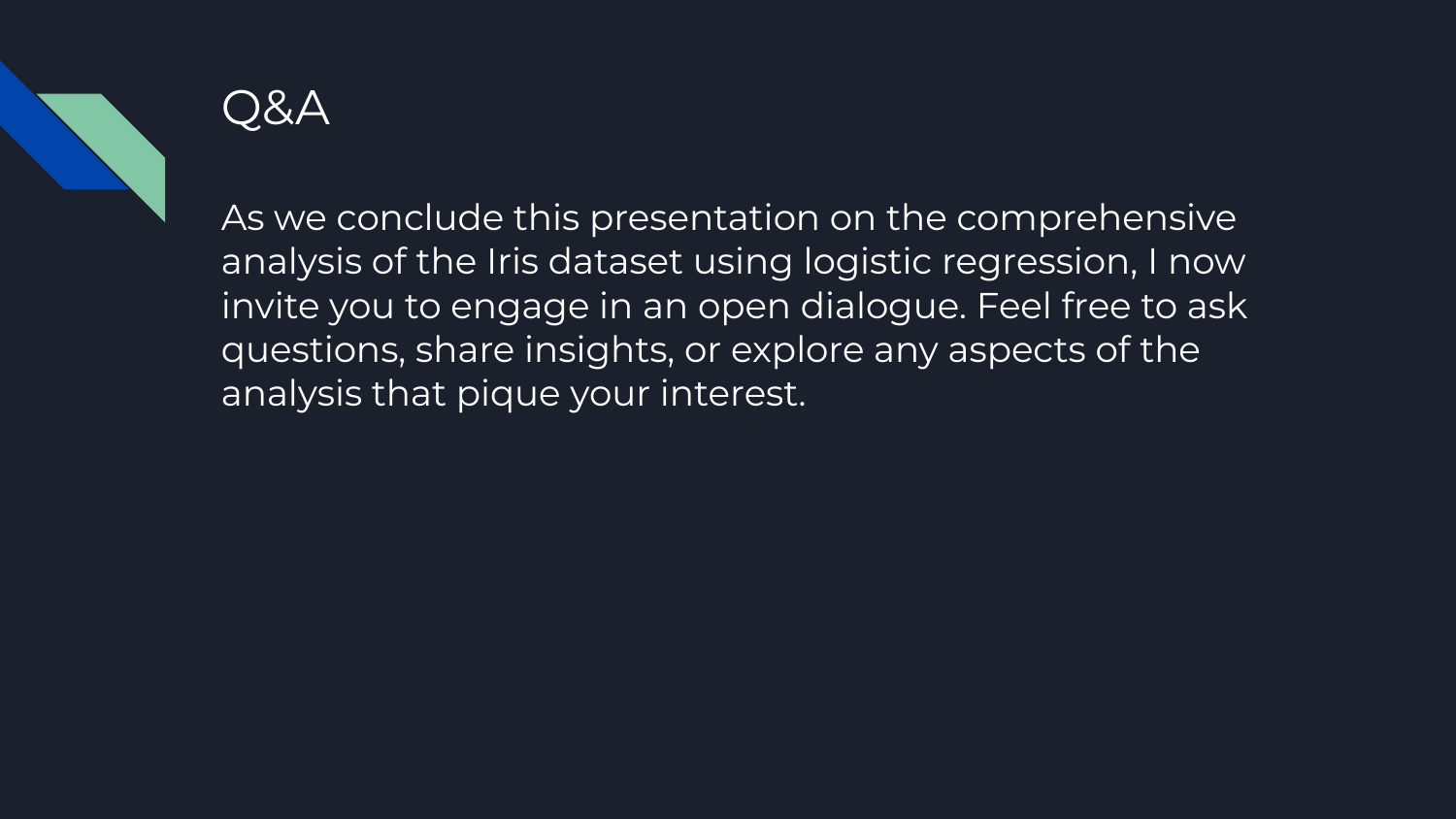

# Q&A

As we conclude this presentation on the comprehensive analysis of the Iris dataset using logistic regression, I now invite you to engage in an open dialogue. Feel free to ask questions, share insights, or explore any aspects of the analysis that pique your interest.